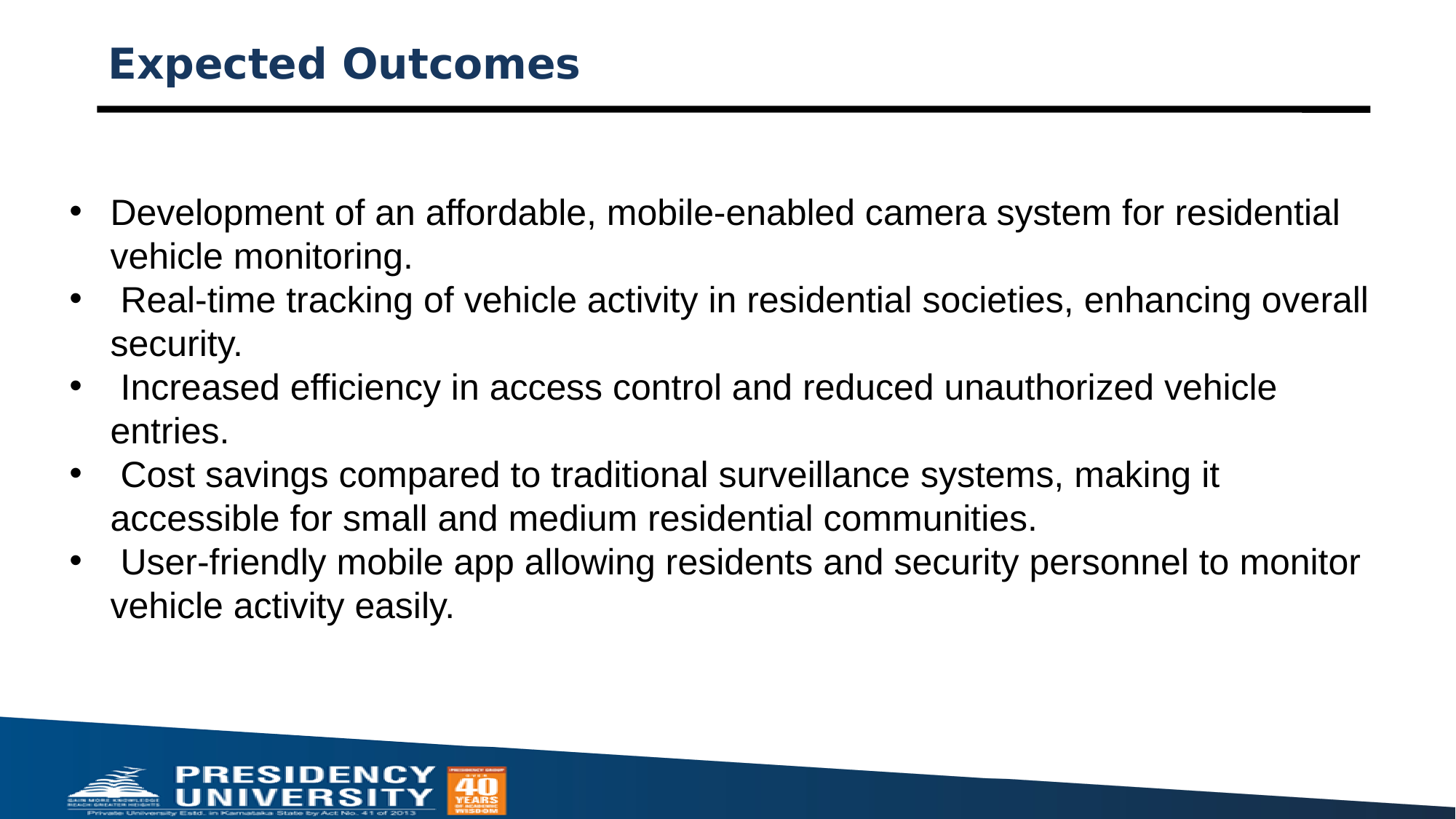

# Expected Outcomes
Development of an affordable, mobile-enabled camera system for residential vehicle monitoring.
 Real-time tracking of vehicle activity in residential societies, enhancing overall security.
 Increased efficiency in access control and reduced unauthorized vehicle entries.
 Cost savings compared to traditional surveillance systems, making it accessible for small and medium residential communities.
 User-friendly mobile app allowing residents and security personnel to monitor vehicle activity easily.